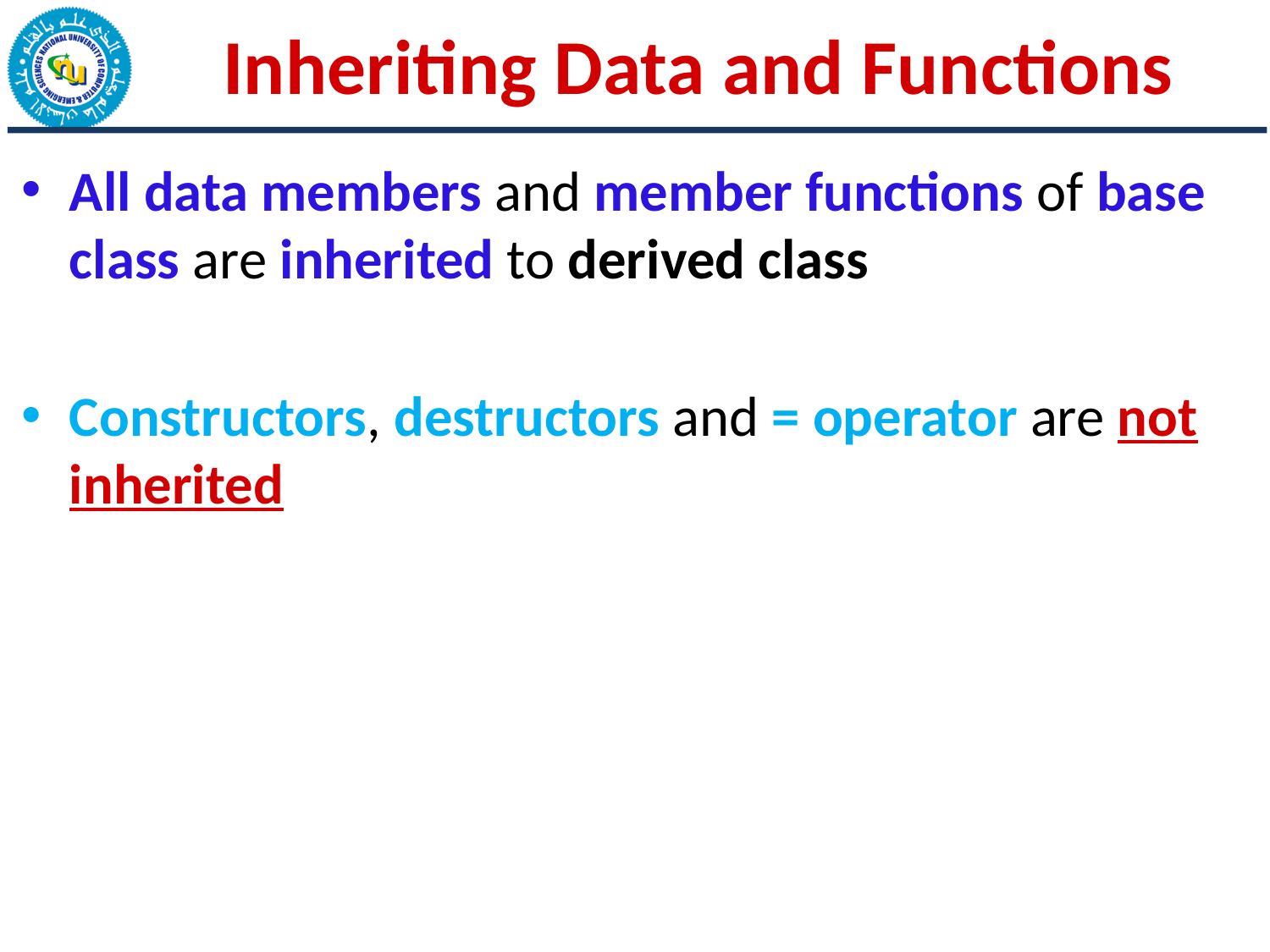

# Inheriting Data and Functions

All data members and member functions of base class are inherited to derived class

Constructors, destructors and = operator are not inherited